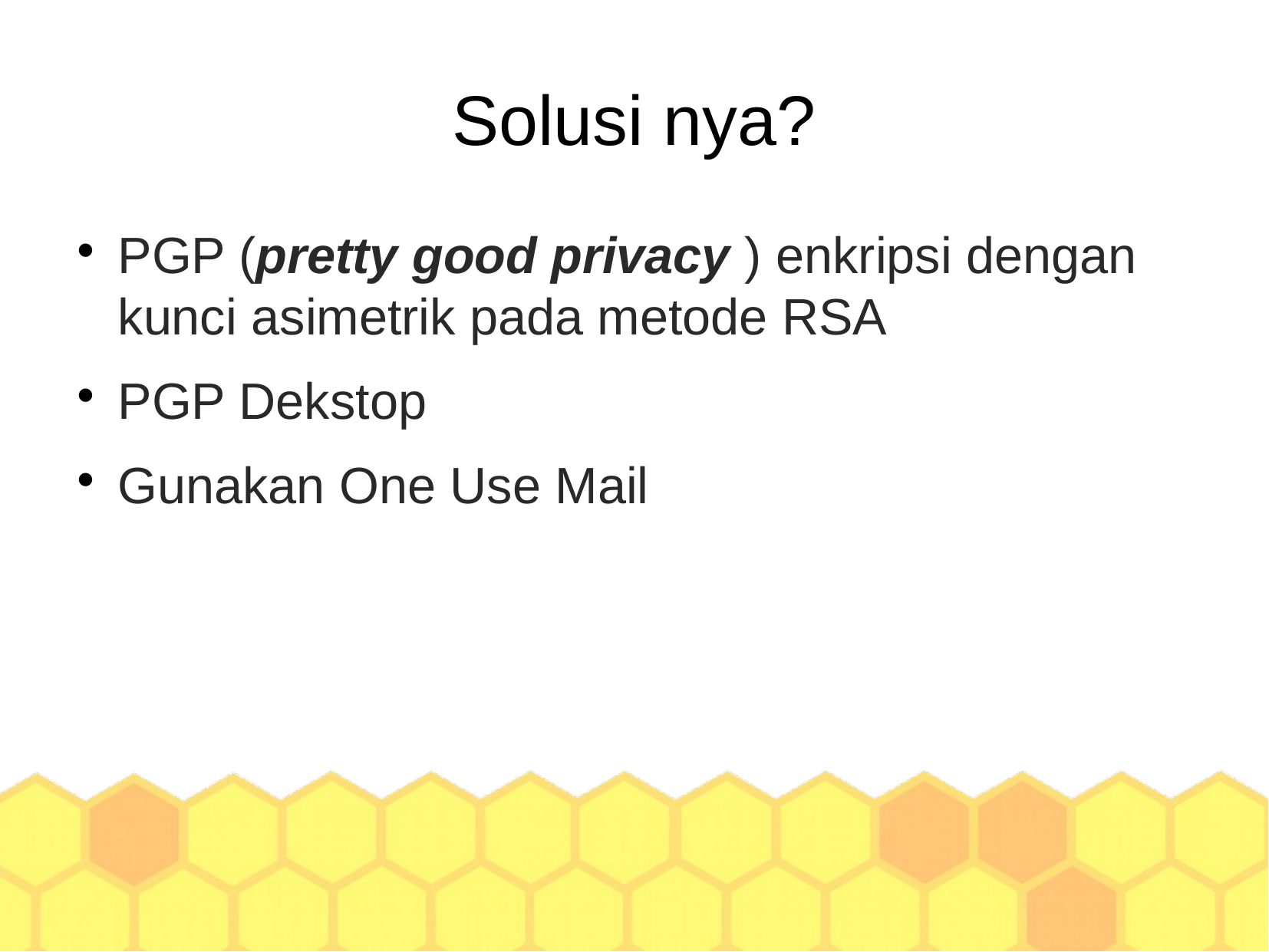

Solusi nya?
PGP (pretty good privacy ) enkripsi dengan  kunci asimetrik pada metode RSA
PGP Dekstop
Gunakan One Use Mail